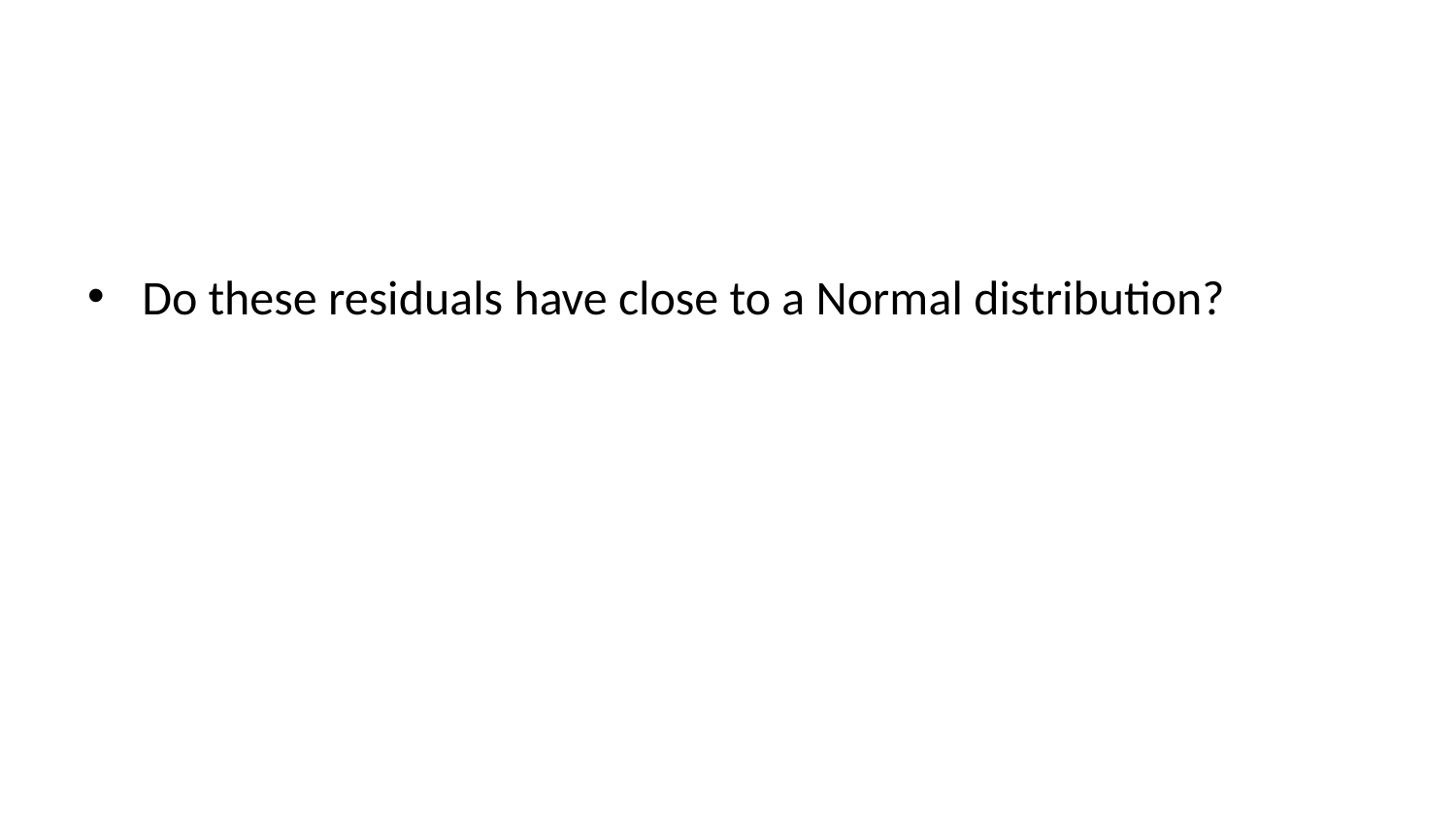

Do these residuals have close to a Normal distribution?